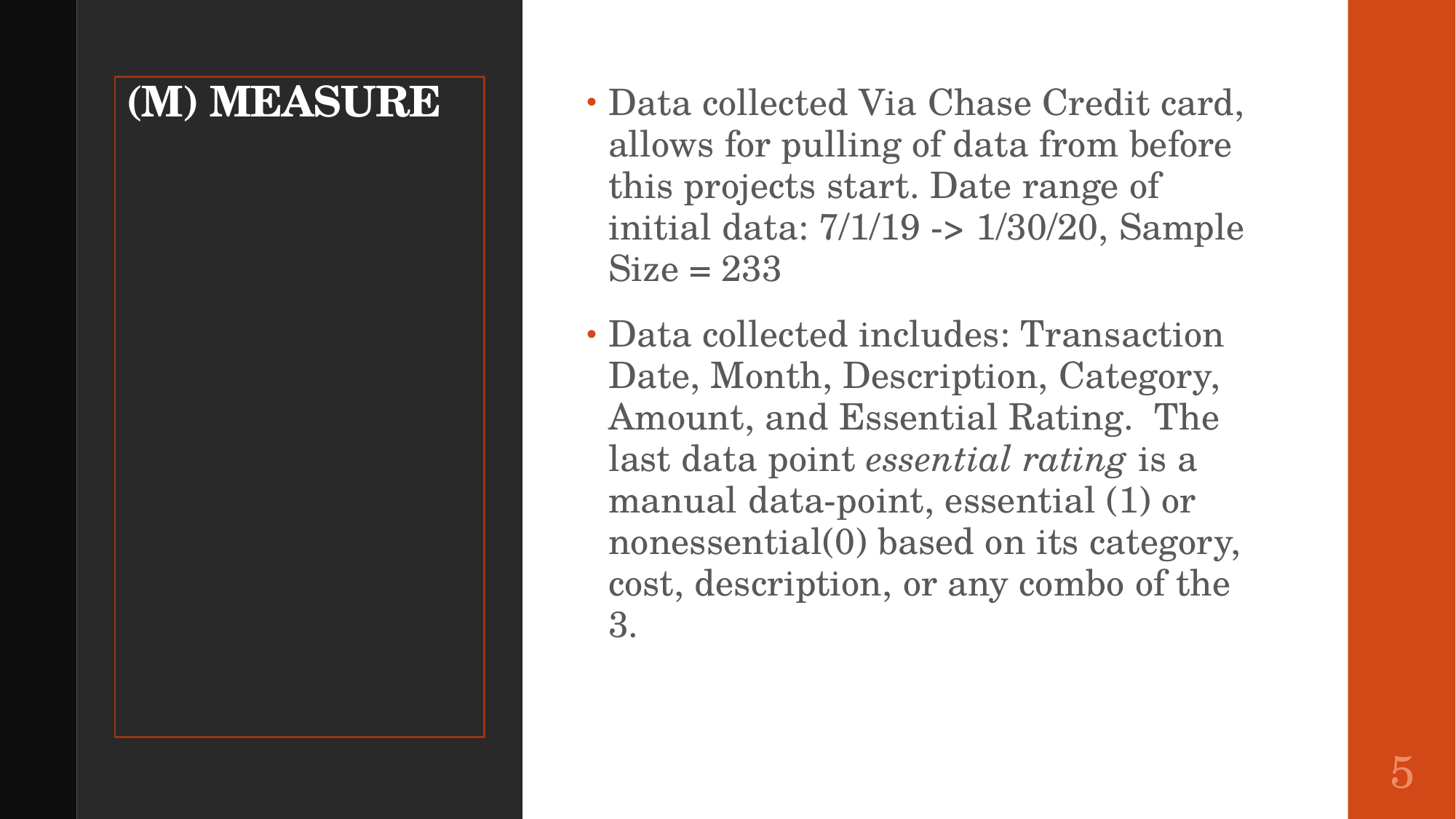

# (M) MEASURE
Data collected Via Chase Credit card, allows for pulling of data from before this projects start. Date range of initial data: 7/1/19 -> 1/30/20, Sample Size = 233
Data collected includes: Transaction Date, Month, Description, Category, Amount, and Essential Rating.  The last data point essential rating is a manual data-point, essential (1) or nonessential(0) based on its category, cost, description, or any combo of the 3.
5